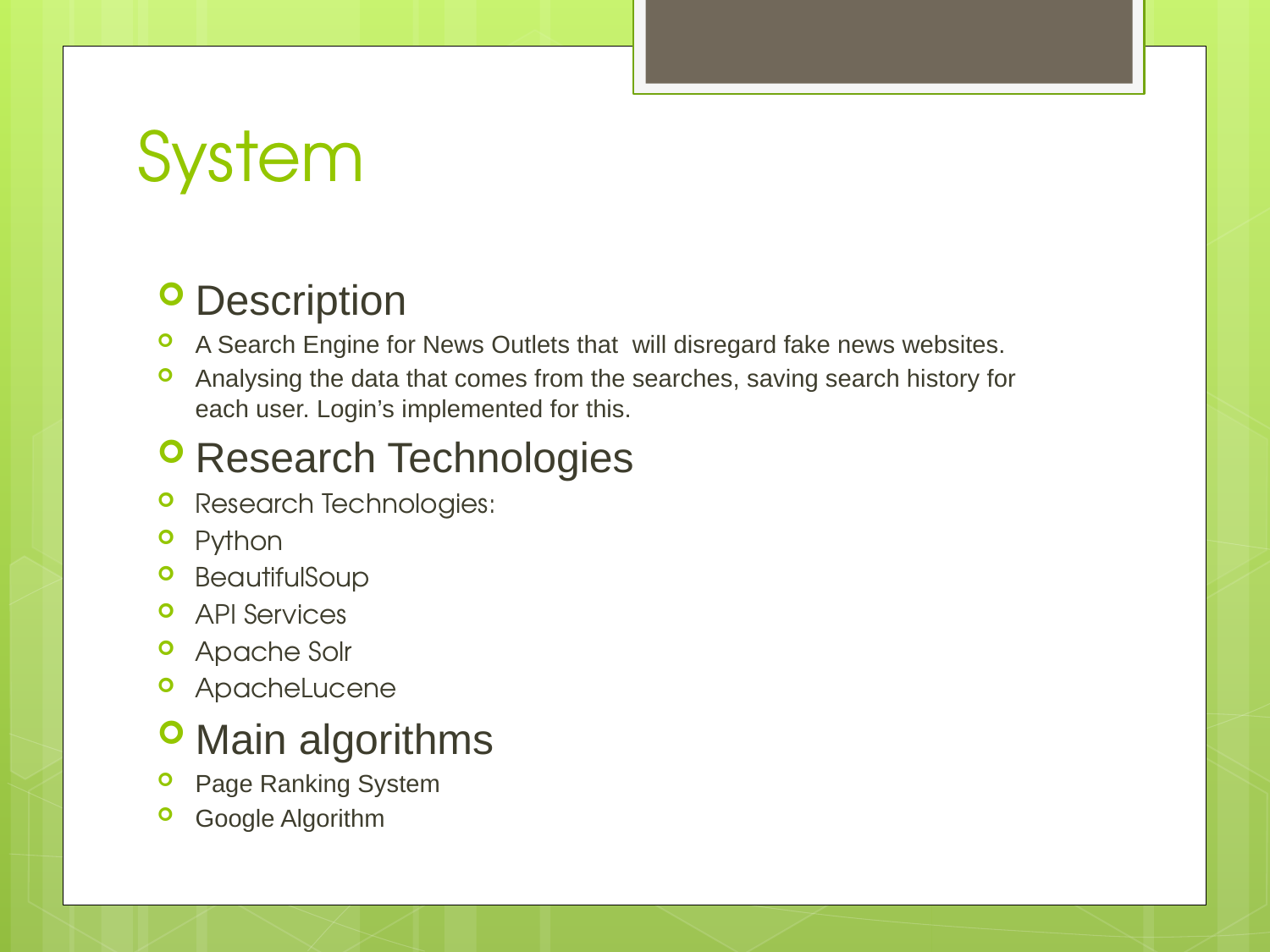

# System
Description
A Search Engine for News Outlets that  will disregard fake news websites.
Analysing the data that comes from the searches, saving search history for each user. Login’s implemented for this.
Research Technologies
Research Technologies:
Python
BeautifulSoup
API Services
Apache Solr
ApacheLucene
Main algorithms
Page Ranking System
Google Algorithm